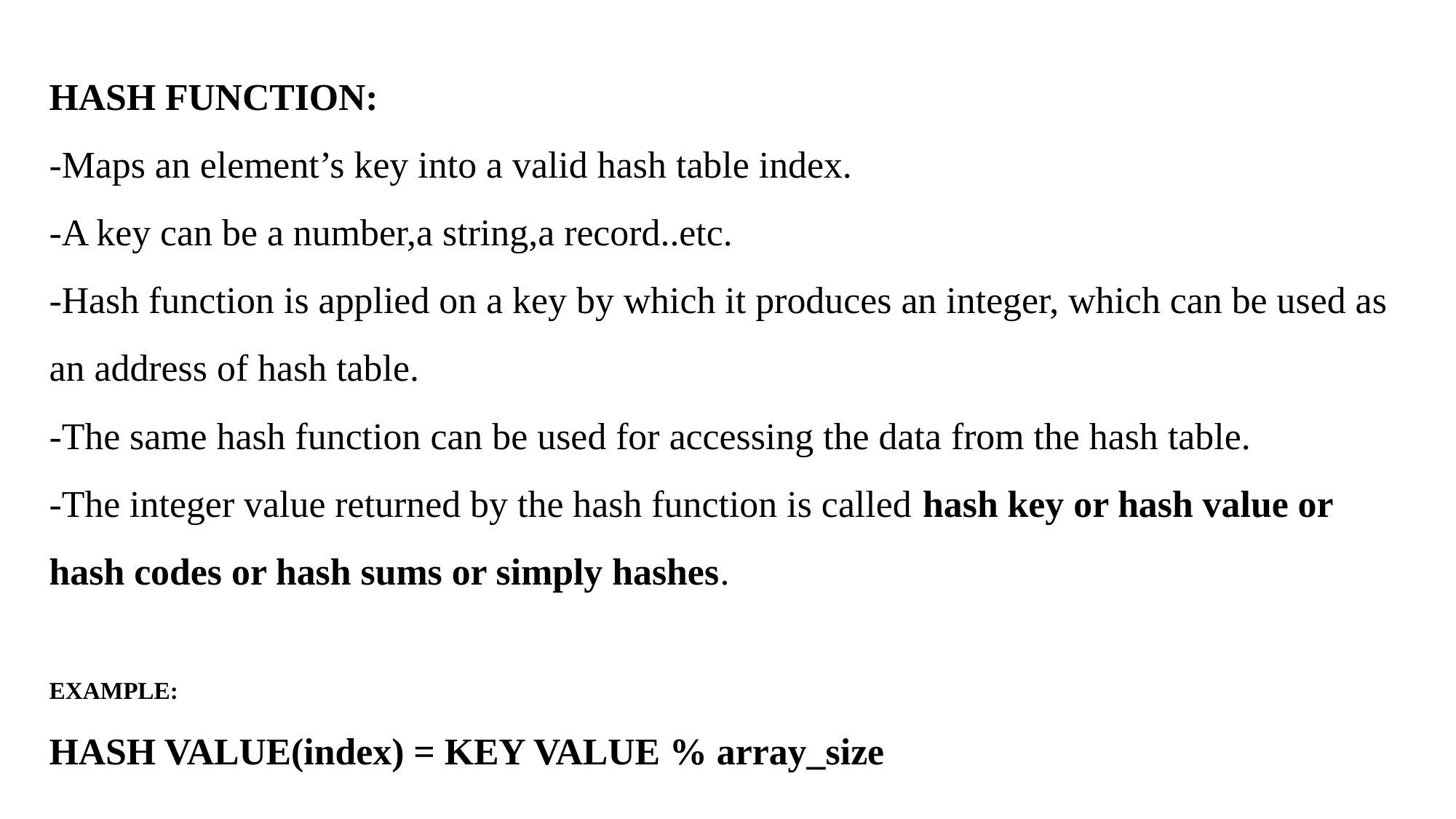

# HASH FUNCTION: -Maps an element’s key into a valid hash table index. -A key can be a number,a string,a record..etc. -Hash function is applied on a key by which it produces an integer, which can be used as an address of hash table. -The same hash function can be used for accessing the data from the hash table. -The integer value returned by the hash function is called hash key or hash value or hash codes or hash sums or simply hashes. EXAMPLE: HASH VALUE(index) = KEY VALUE % array_size